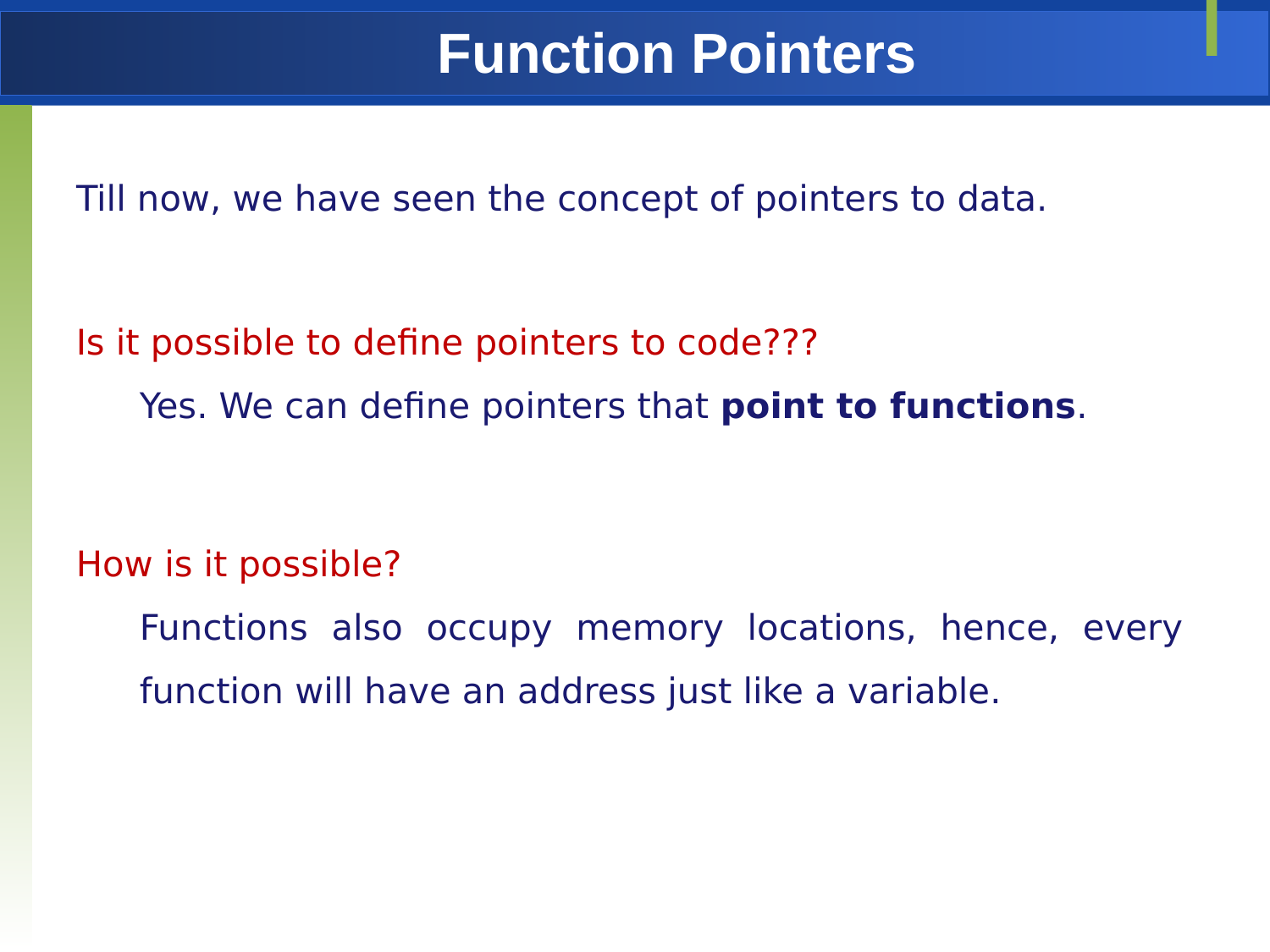

# Function Pointers
Till now, we have seen the concept of pointers to data.

Is it possible to define pointers to code???
Yes. We can define pointers that point to functions.
How is it possible?
Functions also occupy memory locations, hence, every function will have an address just like a variable.